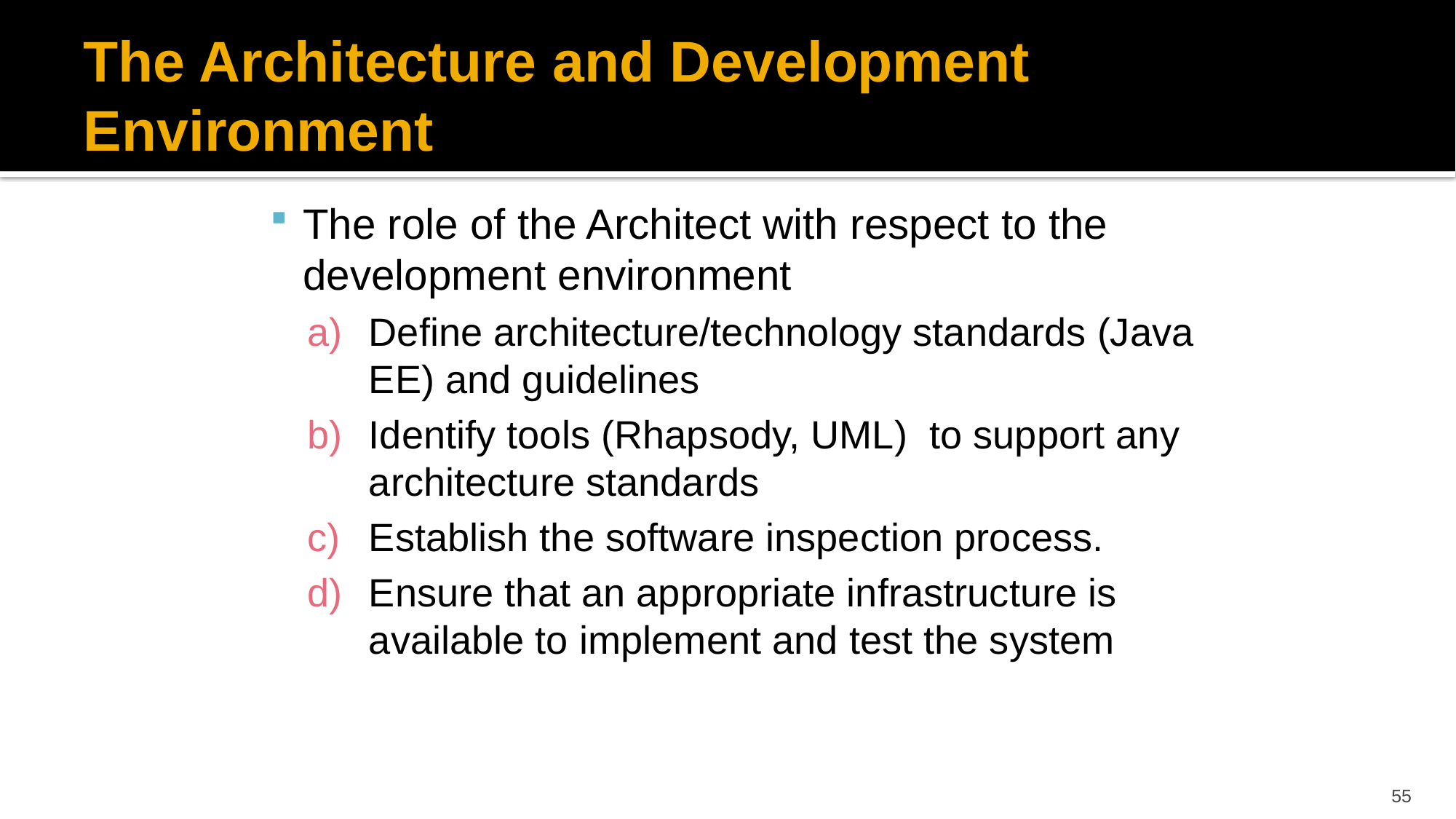

# The Architecture and Development Environment
The role of the Architect with respect to the development environment
Define architecture/technology standards (Java EE) and guidelines
Identify tools (Rhapsody, UML)  to support any architecture standards
Establish the software inspection process.
Ensure that an appropriate infrastructure is available to implement and test the system

55